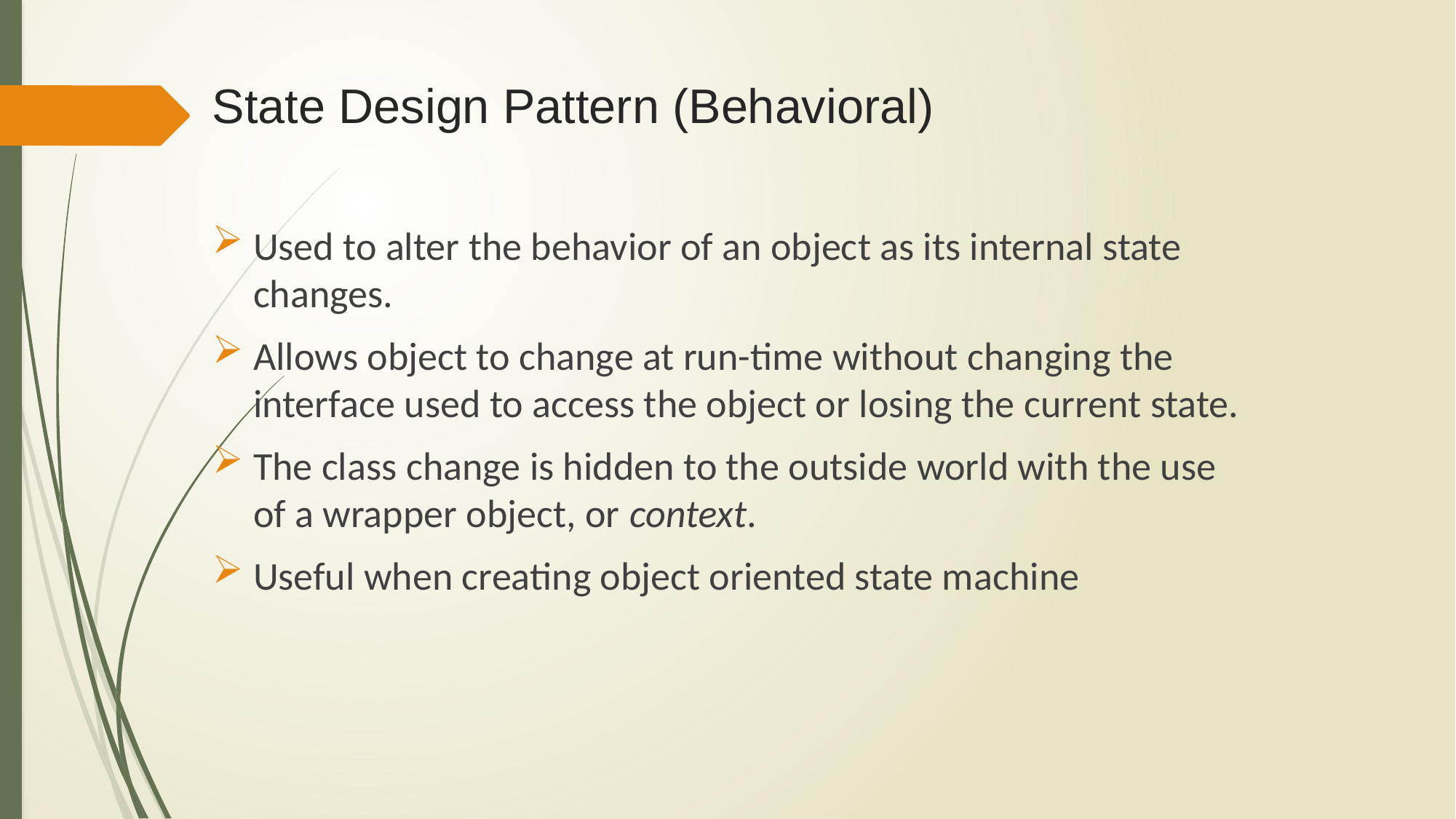

# State Design Pattern (Behavioral)
Used to alter the behavior of an object as its internal state changes.
Allows object to change at run-time without changing the interface used to access the object or losing the current state.
The class change is hidden to the outside world with the use of a wrapper object, or context.
Useful when creating object oriented state machine